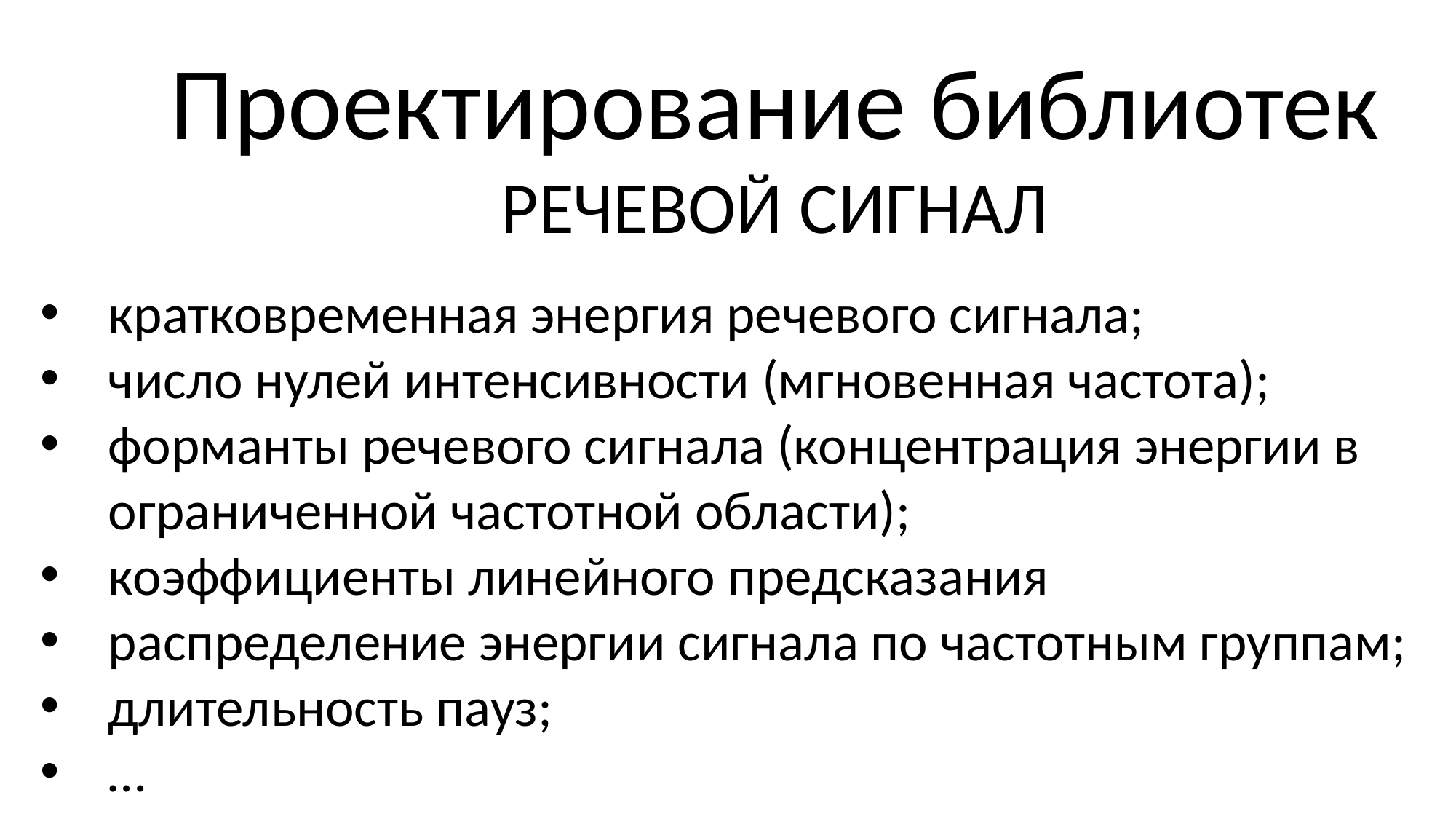

Проектирование библиотек
РЕЧЕВОЙ СИГНАЛ
кратковременная энергия речевого сигнала;
число нулей интенсивности (мгновенная частота);
форманты речевого сигнала (концентрация энергии в ограниченной частотной области);
коэффициенты линейного предсказания
распределение энергии сигнала по частотным группам;
длительность пауз;
…